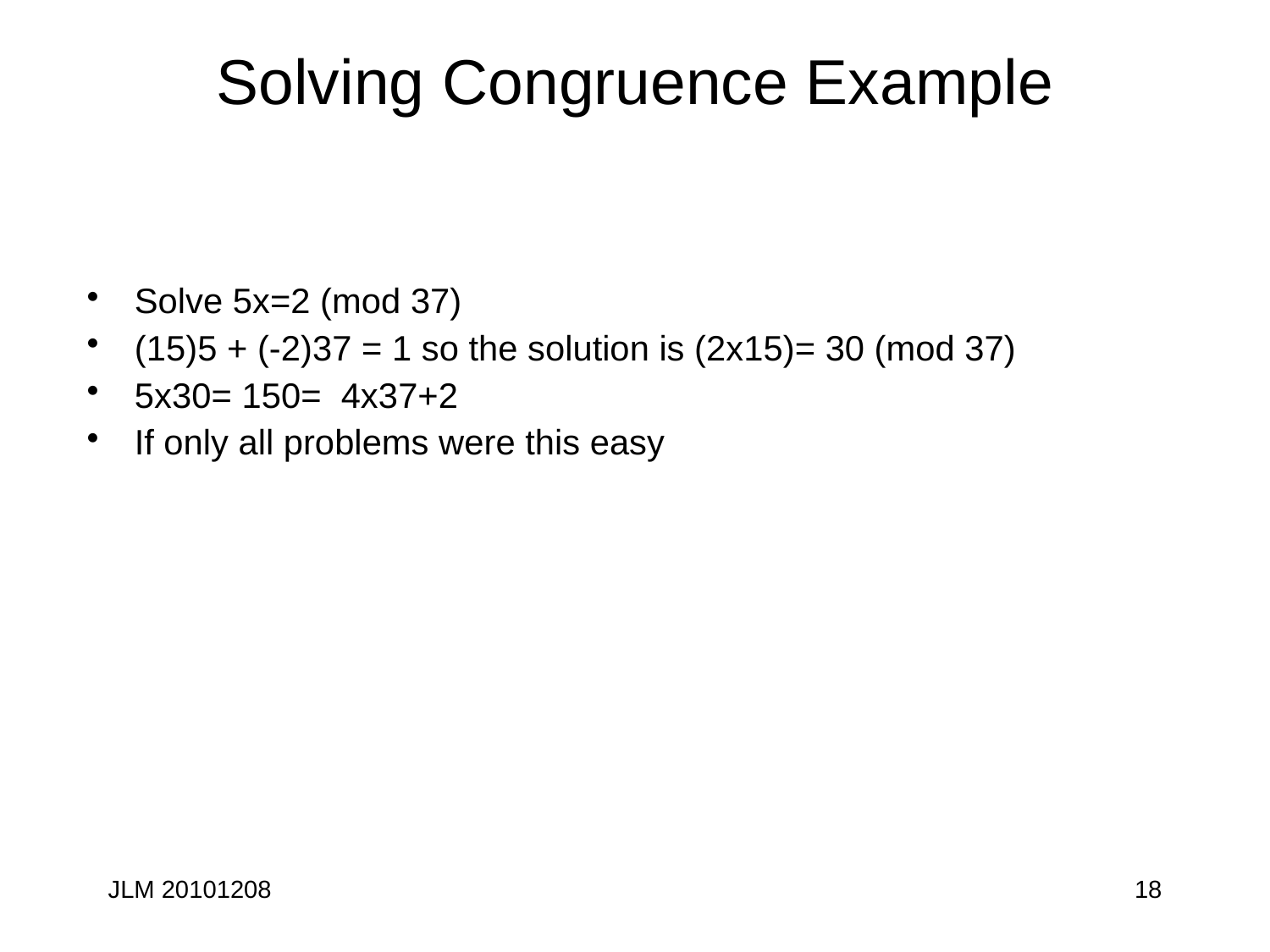

# Solving Congruence Example
Solve 5x=2 (mod 37)
(15)5 + (-2)37 = 1 so the solution is (2x15)= 30 (mod 37)
5x30= 150=  4x37+2
If only all problems were this easy
JLM 20101208
18